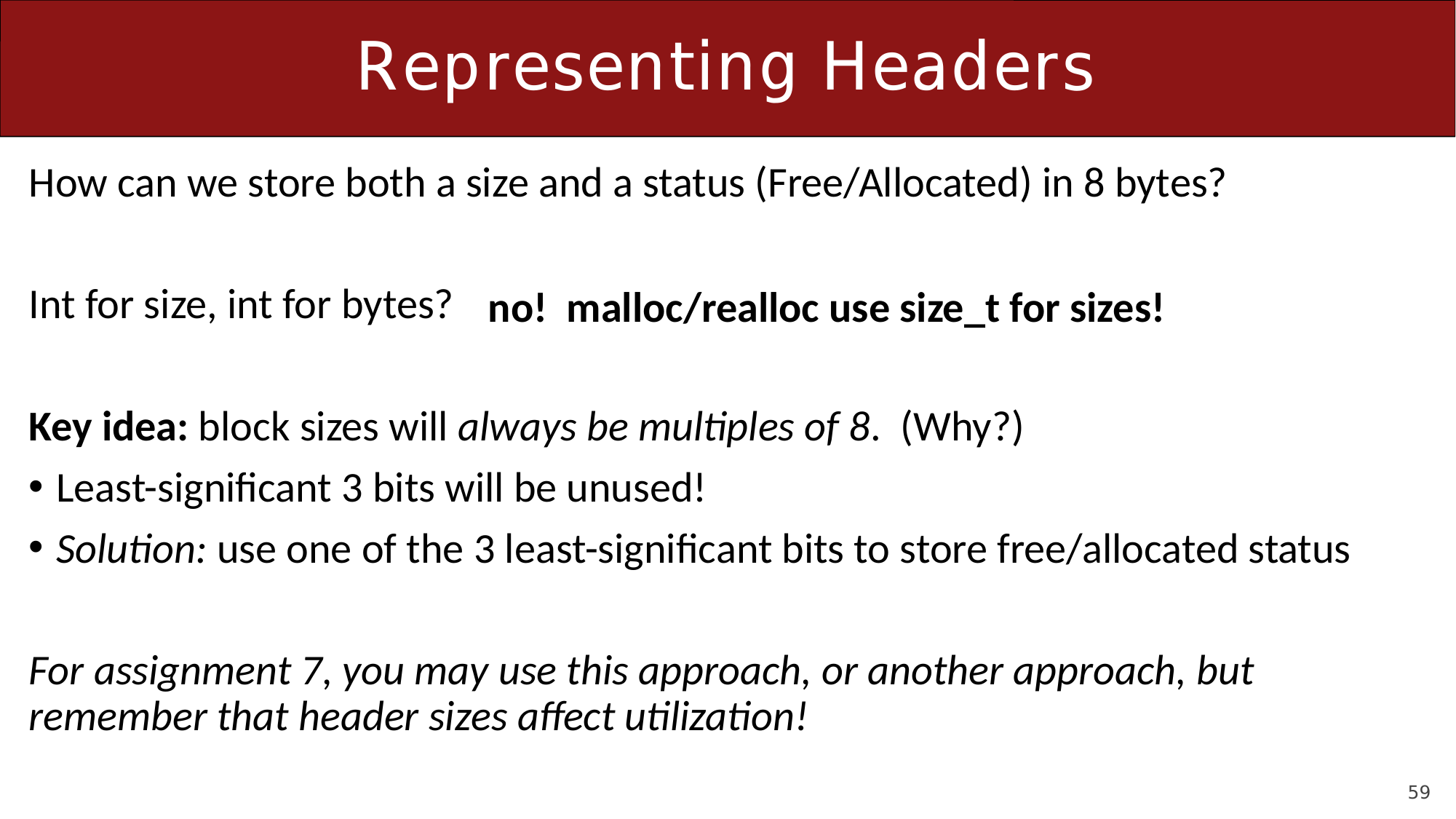

# Representing Headers
How can we store both a size and a status (Free/Allocated) in 8 bytes?

Int for size, int for bytes?

Key idea: block sizes will always be multiples of 8.  (Why?)
Least-significant 3 bits will be unused!
Solution: use one of the 3 least-significant bits to store free/allocated status

For assignment 7, you may use this approach, or another approach, but remember that header sizes affect utilization!

no!  malloc/realloc use size_t for sizes!